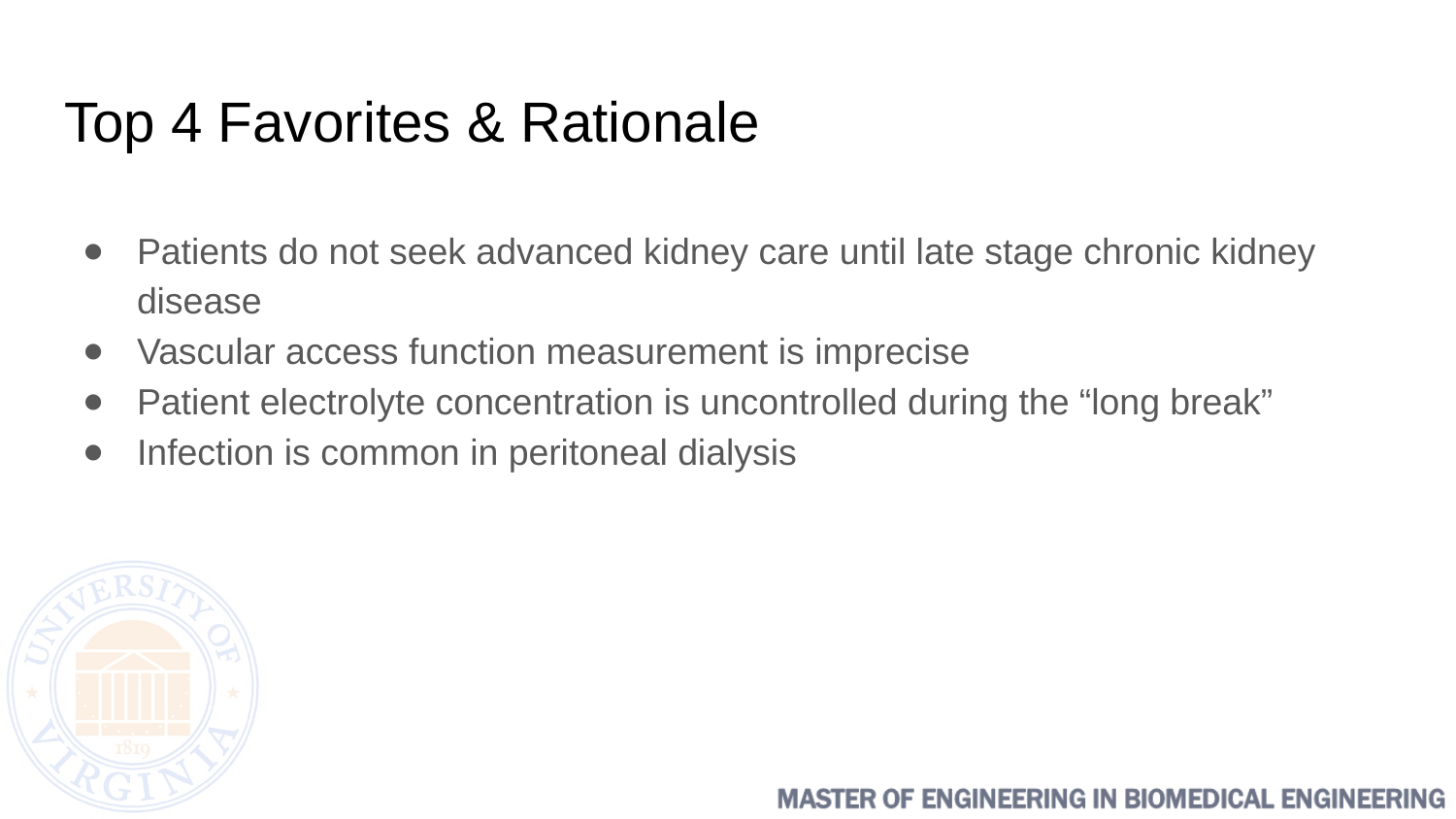

# Top 4 Favorites & Rationale
Patients do not seek advanced kidney care until late stage chronic kidney disease
Vascular access function measurement is imprecise
Patient electrolyte concentration is uncontrolled during the “long break”
Infection is common in peritoneal dialysis